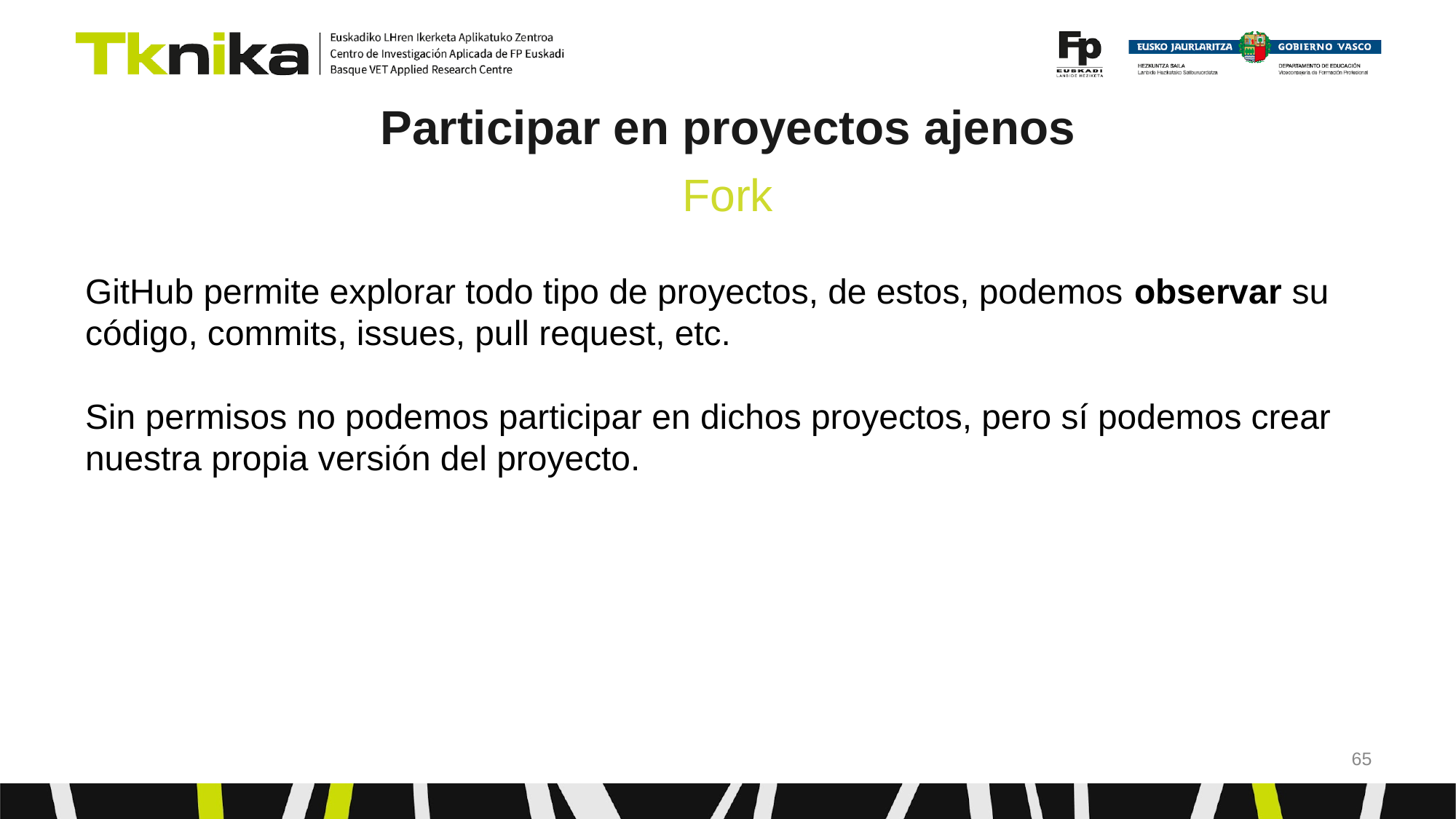

# Participar en proyectos ajenos
Fork
GitHub permite explorar todo tipo de proyectos, de estos, podemos observar su código, commits, issues, pull request, etc.

Sin permisos no podemos participar en dichos proyectos, pero sí podemos crear nuestra propia versión del proyecto.
65